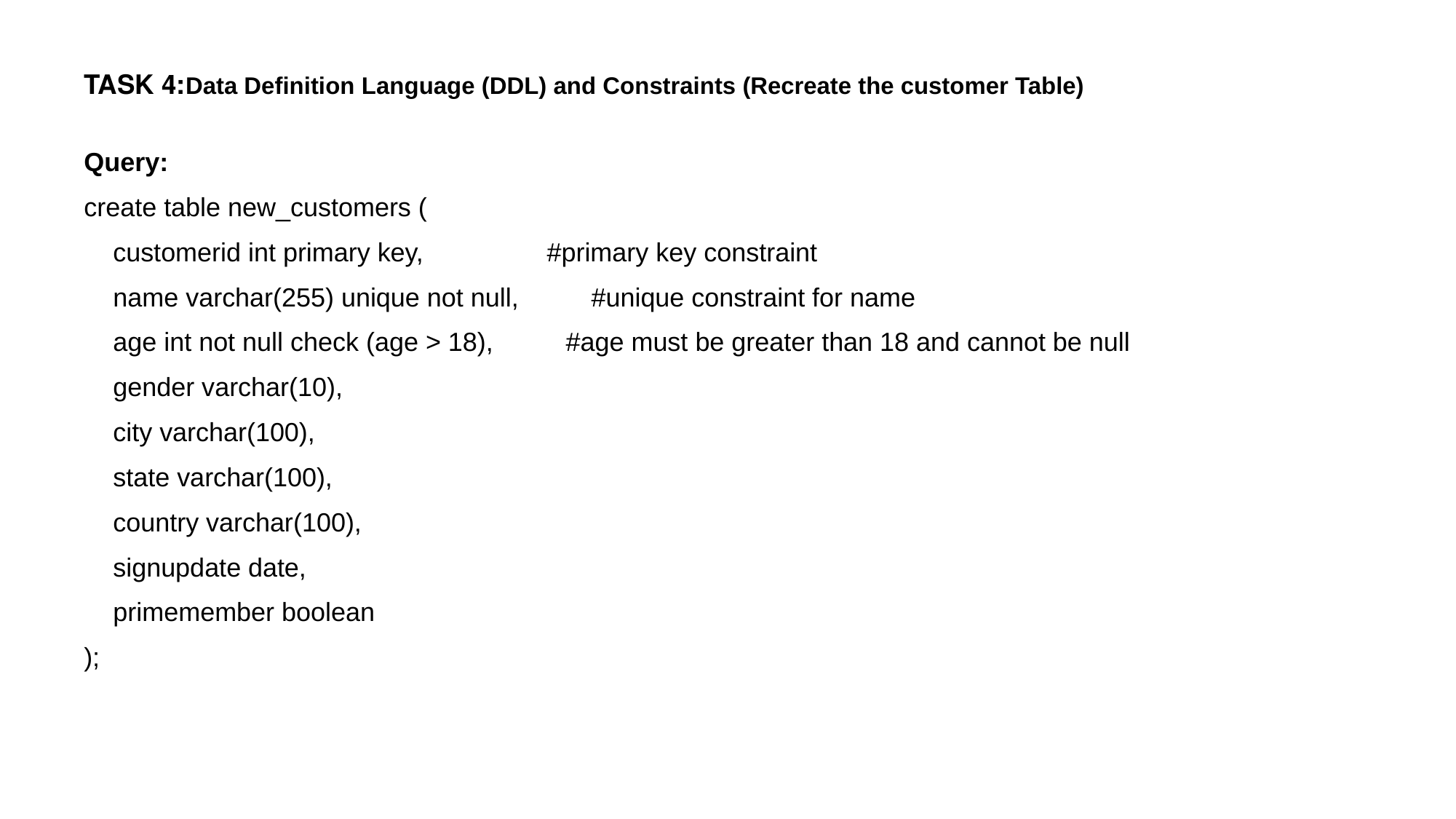

# TASK 4:Data Definition Language (DDL) and Constraints (Recreate the customer Table)
Query:
create table new_customers (
    customerid int primary key,                 #primary key constraint
    name varchar(255) unique not null,          #unique constraint for name
    age int not null check (age > 18),          #age must be greater than 18 and cannot be null
    gender varchar(10),
    city varchar(100),
    state varchar(100),
    country varchar(100),
    signupdate date,
    primemember boolean
);